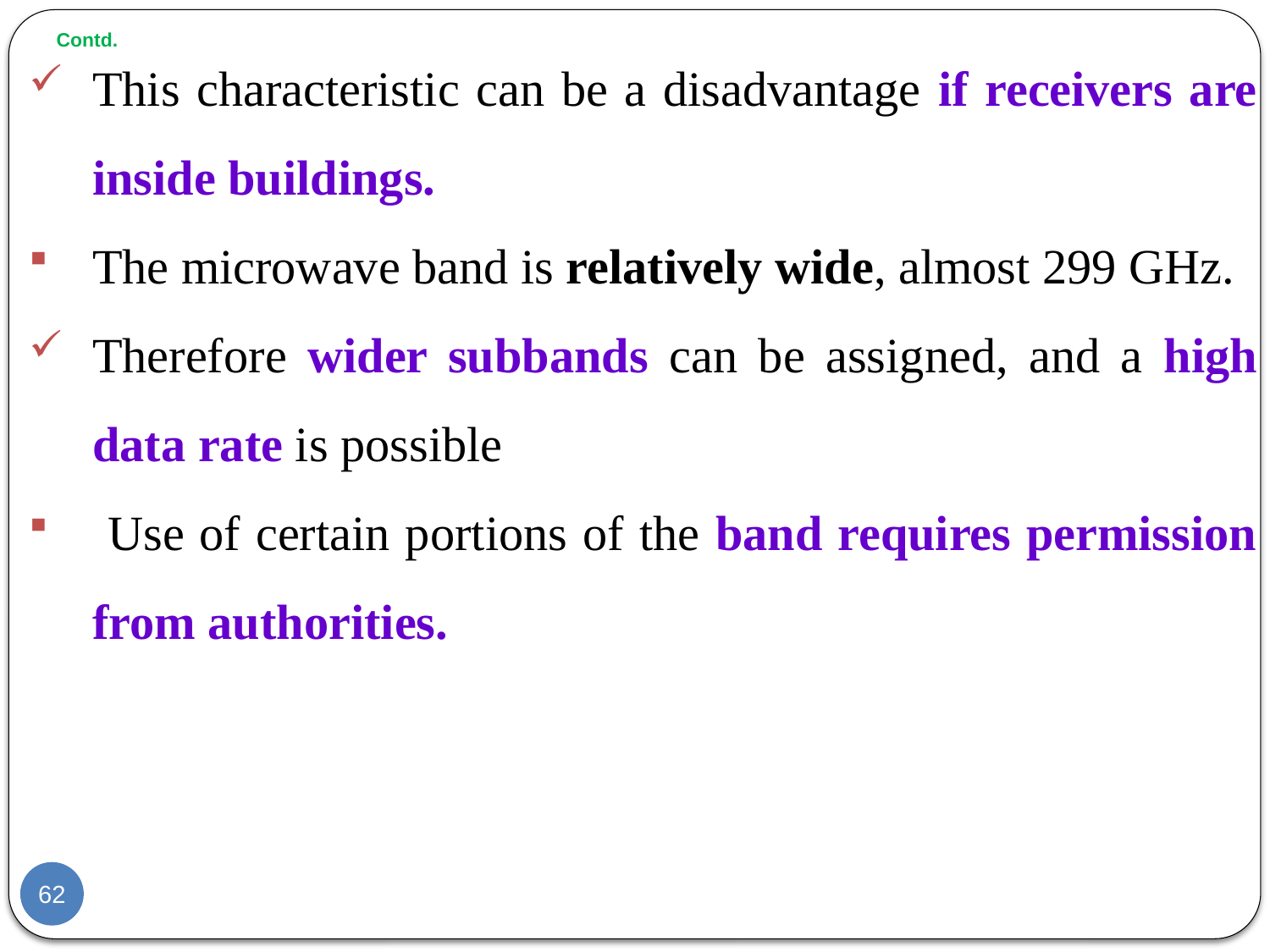

This characteristic can be a disadvantage if receivers are inside buildings.
The microwave band is relatively wide, almost 299 GHz.
Therefore wider subbands can be assigned, and a high data rate is possible
 Use of certain portions of the band requires permission from authorities.
# Contd.
62